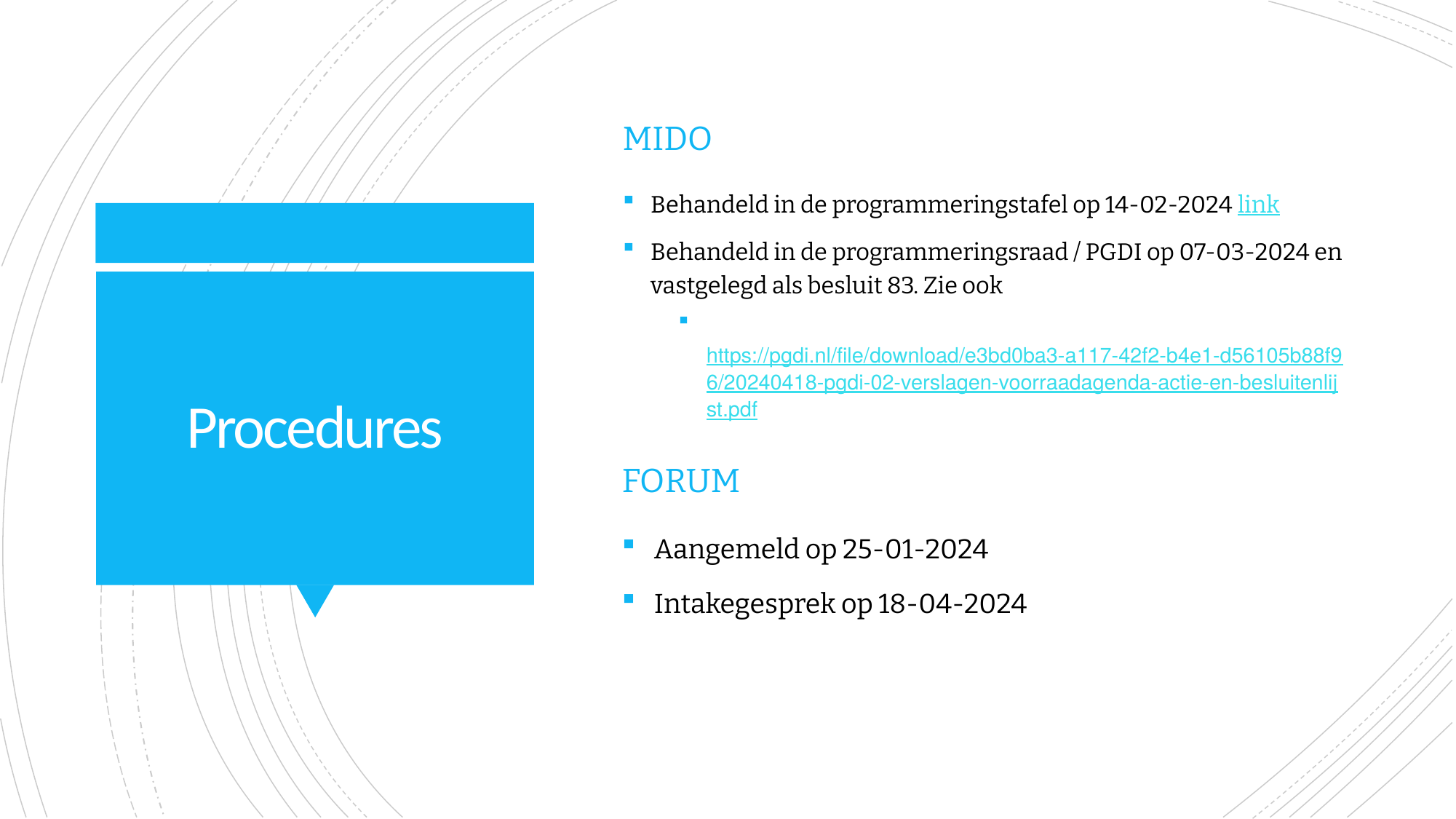

MIDO
Behandeld in de programmeringstafel op 14-02-2024 link
Behandeld in de programmeringsraad / PGDI op 07-03-2024 en vastgelegd als besluit 83. Zie ook
 https://pgdi.nl/file/download/e3bd0ba3-a117-42f2-b4e1-d56105b88f96/20240418-pgdi-02-verslagen-voorraadagenda-actie-en-besluitenlijst.pdf
# Procedures
Forum
Aangemeld op 25-01-2024
Intakegesprek op 18-04-2024